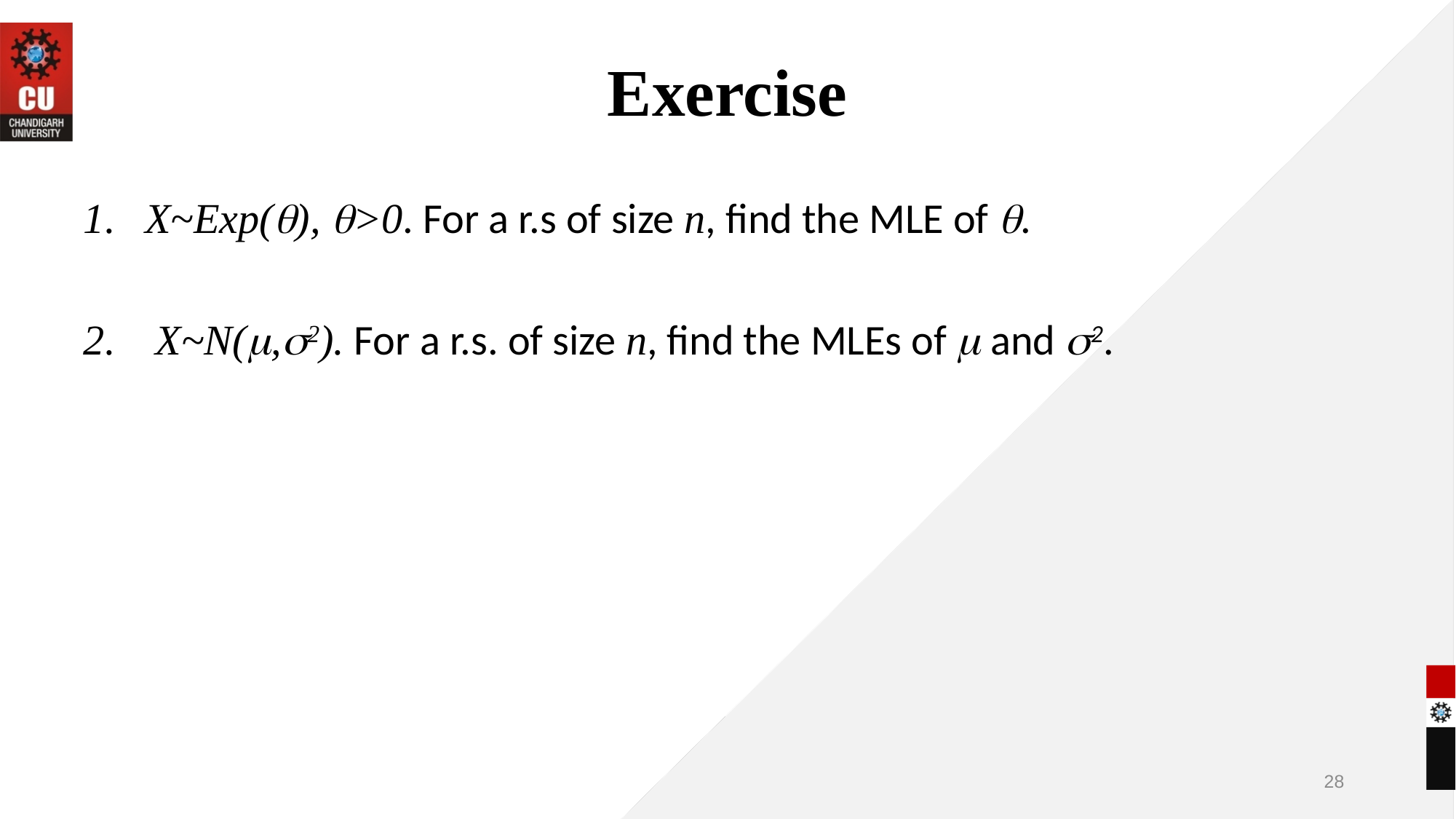

# Exercise
X~Exp(θ), θ>0. For a r.s of size n, find the MLE of θ.

 X~N(μ,σ2). For a r.s. of size n, find the MLEs of μ and σ2.
28